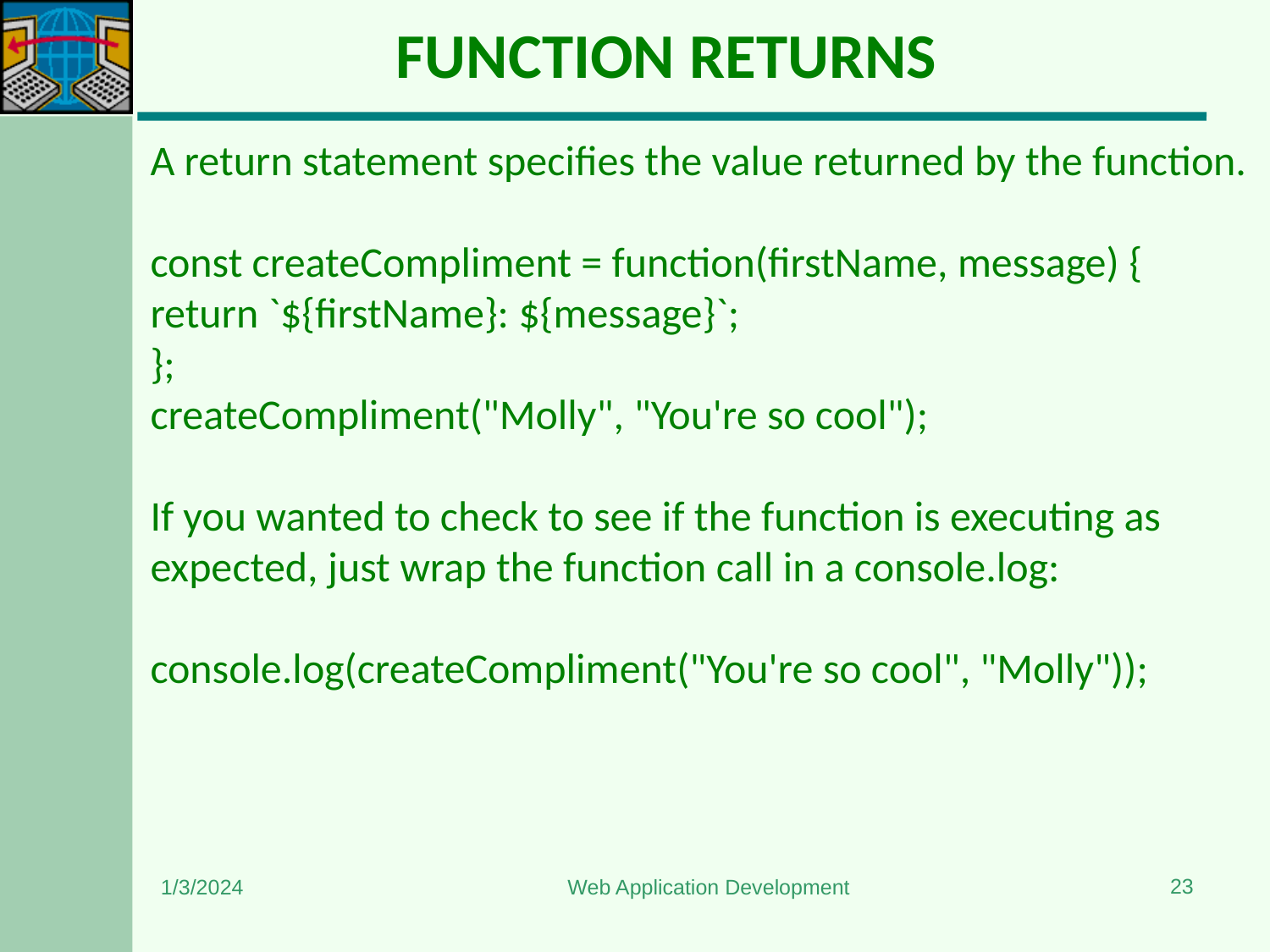

# FUNCTION RETURNS
A return statement specifies the value returned by the function.

const createCompliment = function(firstName, message) {
return `${firstName}: ${message}`;
};
createCompliment("Molly", "You're so cool");

If you wanted to check to see if the function is executing as expected, just wrap the function call in a console.log:

console.log(createCompliment("You're so cool", "Molly"));

23
1/3/2024
Web Application Development